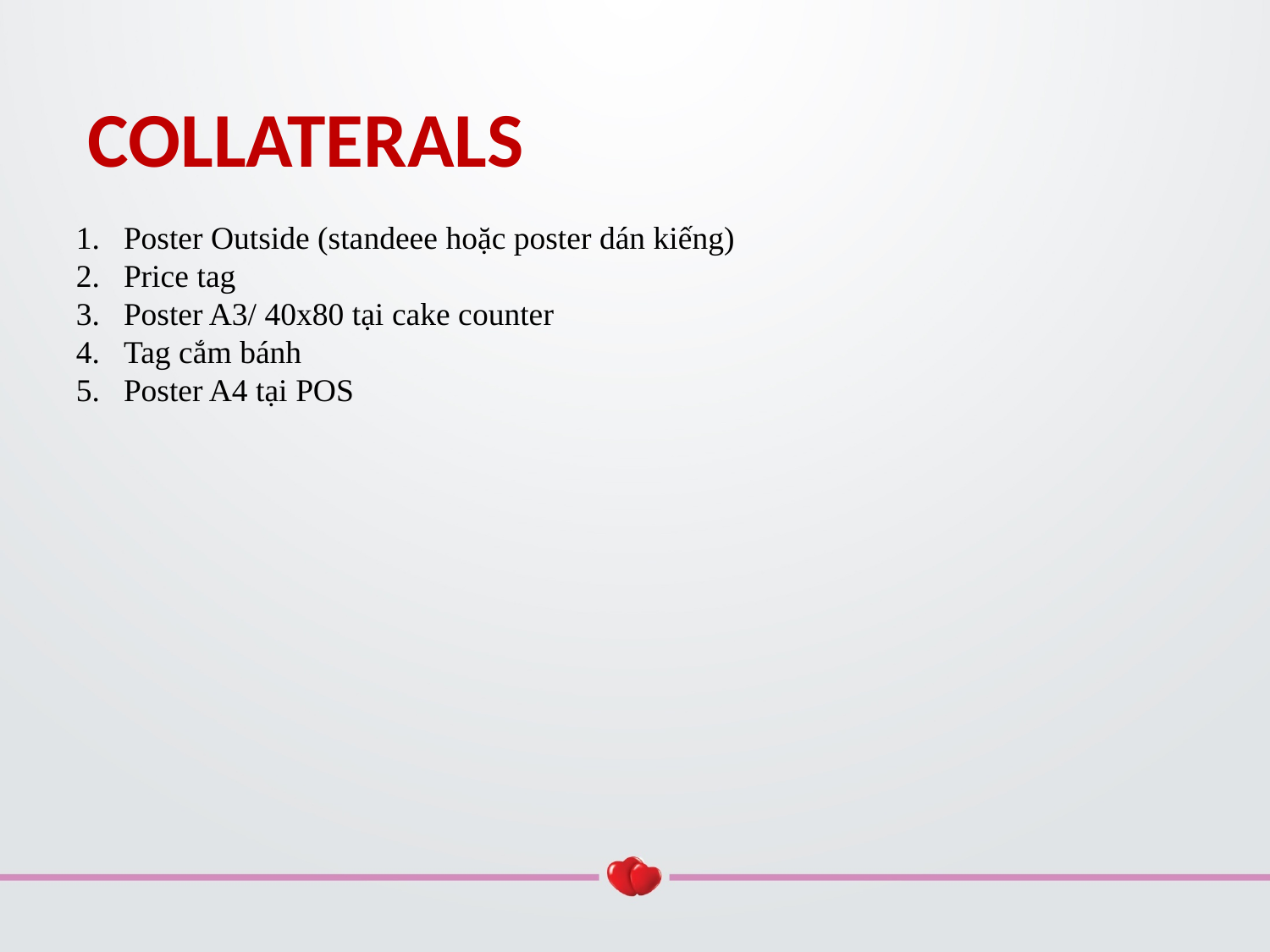

COLLATERALS
Poster Outside (standeee hoặc poster dán kiếng)
Price tag
Poster A3/ 40x80 tại cake counter
Tag cắm bánh
Poster A4 tại POS